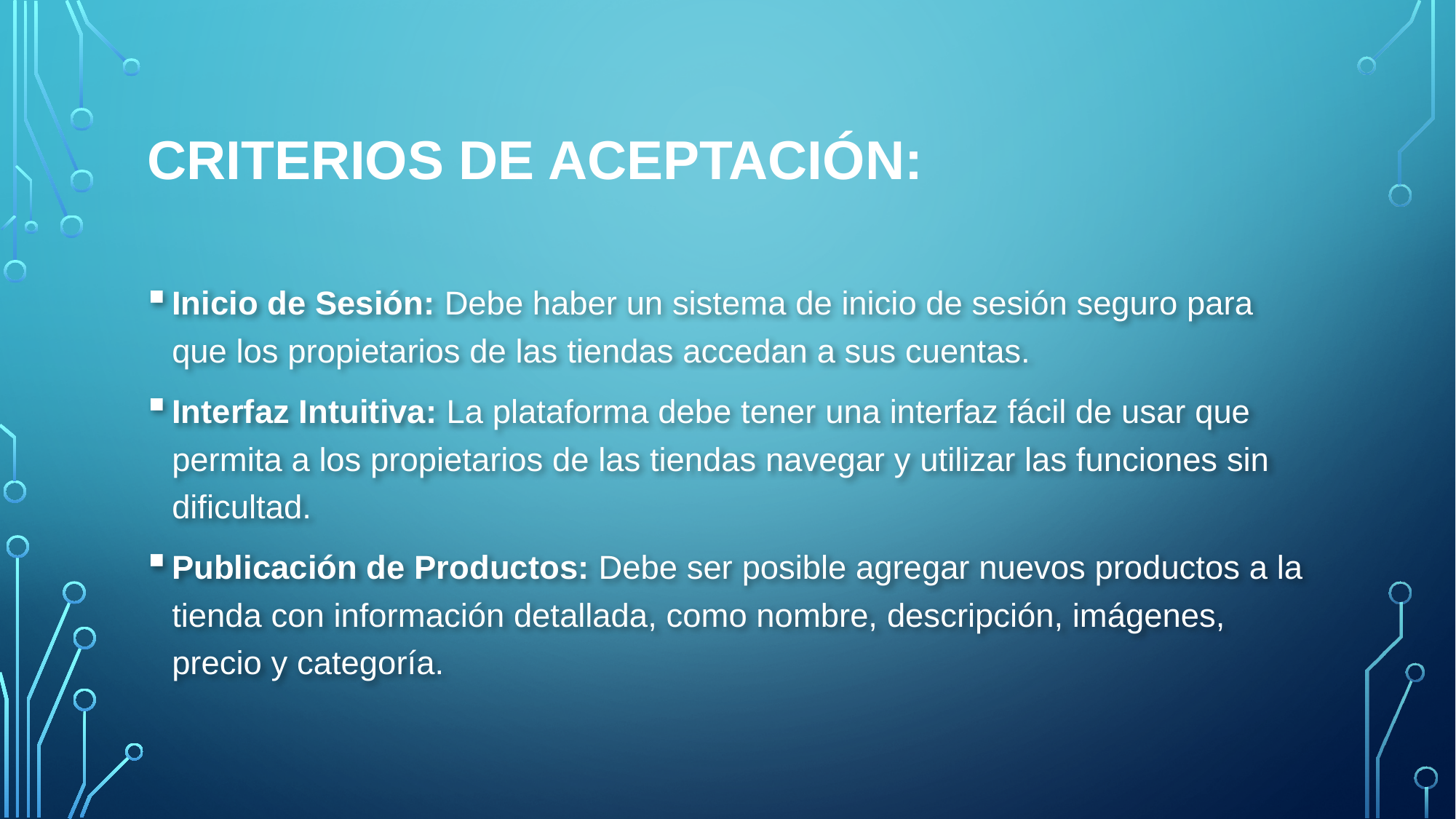

# Criterios de Aceptación:
Inicio de Sesión: Debe haber un sistema de inicio de sesión seguro para que los propietarios de las tiendas accedan a sus cuentas.
Interfaz Intuitiva: La plataforma debe tener una interfaz fácil de usar que permita a los propietarios de las tiendas navegar y utilizar las funciones sin dificultad.
Publicación de Productos: Debe ser posible agregar nuevos productos a la tienda con información detallada, como nombre, descripción, imágenes, precio y categoría.